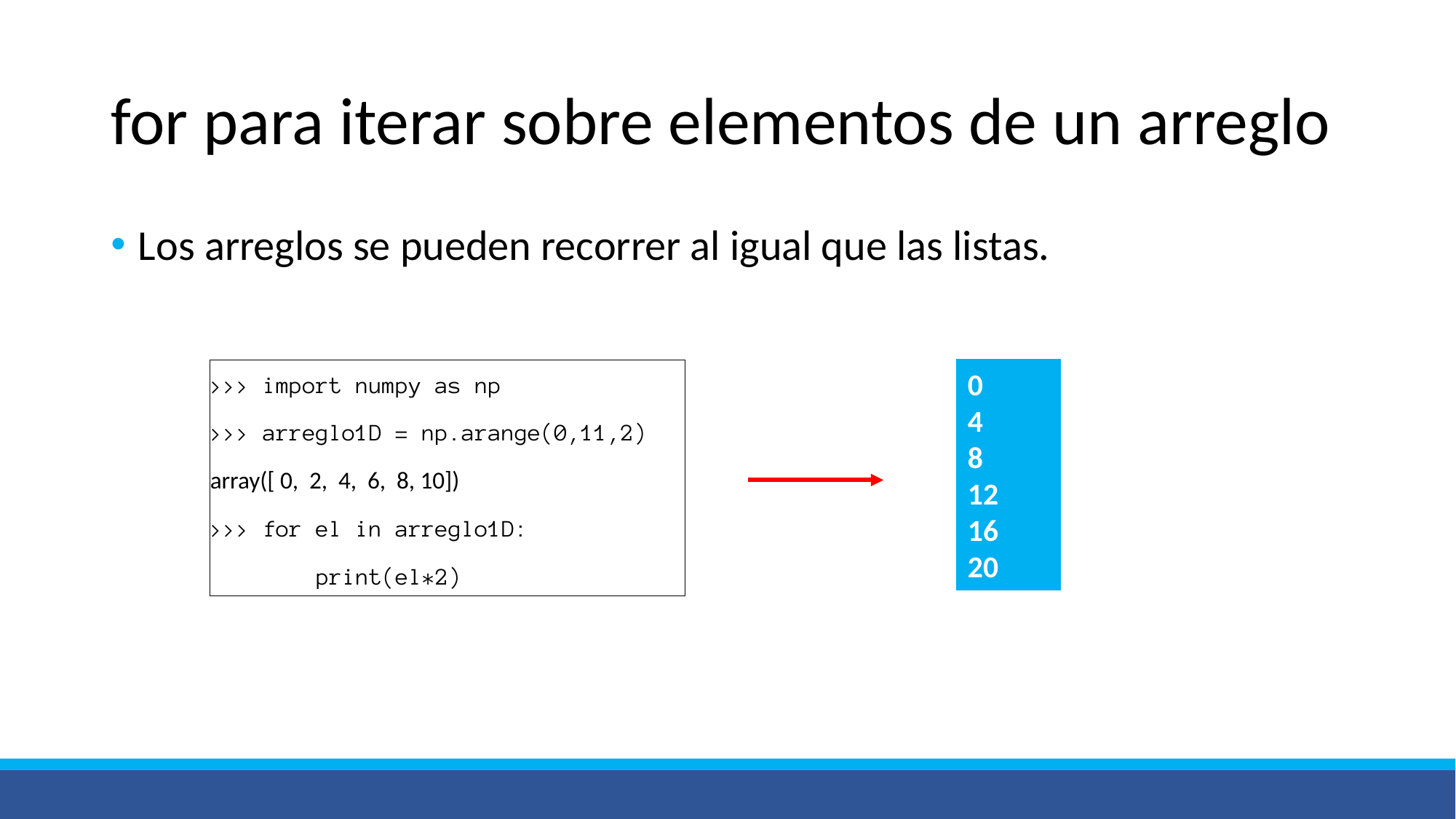

# for para iterar sobre elementos de un arreglo
Los arreglos se pueden recorrer al igual que las listas.
>>> import numpy as np
>>> arreglo1D = np.arange(0,11,2)
array([ 0,  2,  4,  6,  8, 10])
>>> for el in arreglo1D:
        print(el*2)
0
4
8
12
16
20